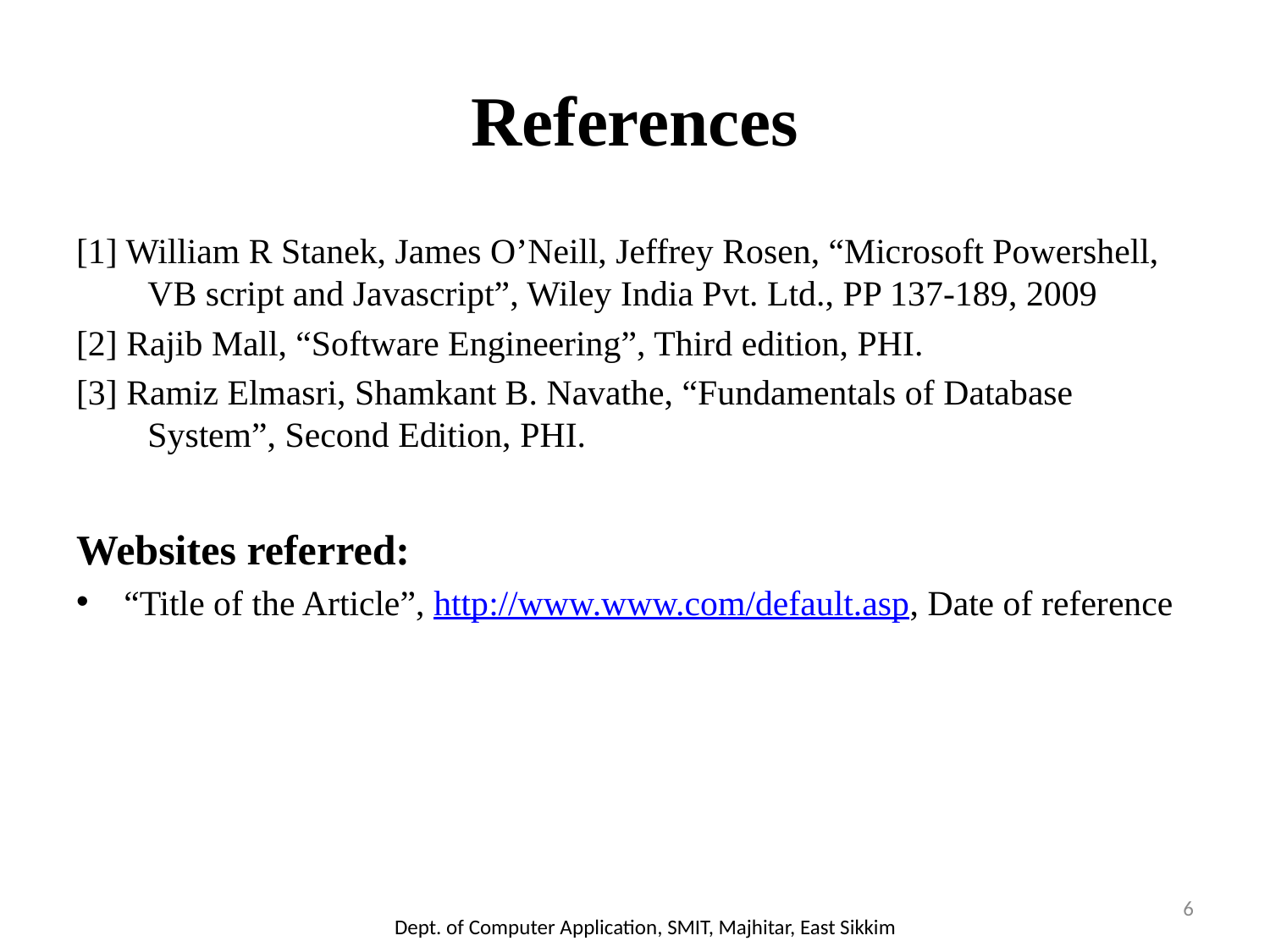

# References
[1] William R Stanek, James O’Neill, Jeffrey Rosen, “Microsoft Powershell, VB script and Javascript”, Wiley India Pvt. Ltd., PP 137-189, 2009
[2] Rajib Mall, “Software Engineering”, Third edition, PHI.
[3] Ramiz Elmasri, Shamkant B. Navathe, “Fundamentals of Database System”, Second Edition, PHI.

Websites referred:
“Title of the Article”, http://www.www.com/default.asp, Date of reference

6
Dept. of Computer Application, SMIT, Majhitar, East Sikkim